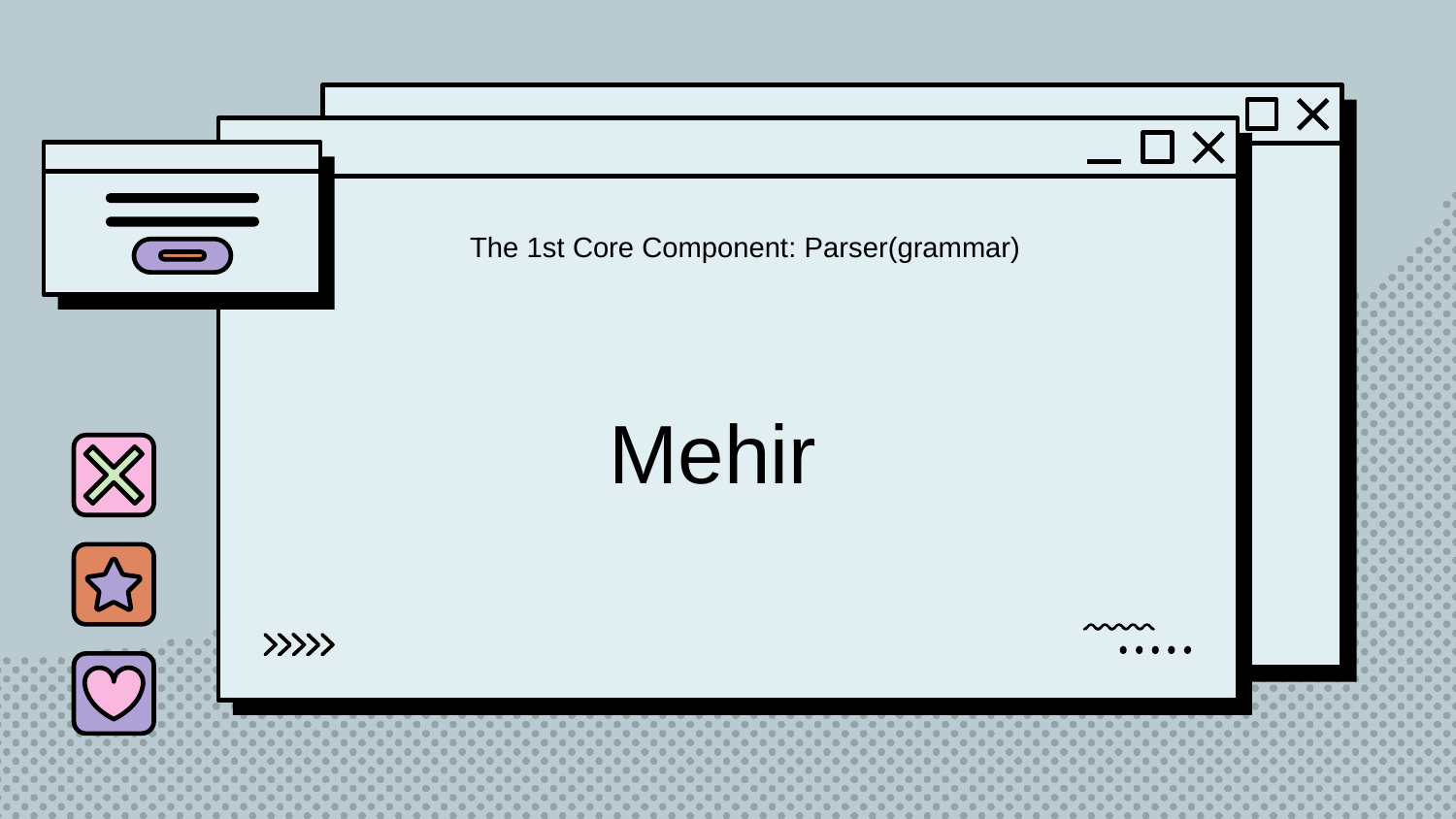

The 1st Core Component: Parser(grammar)
# Mehir